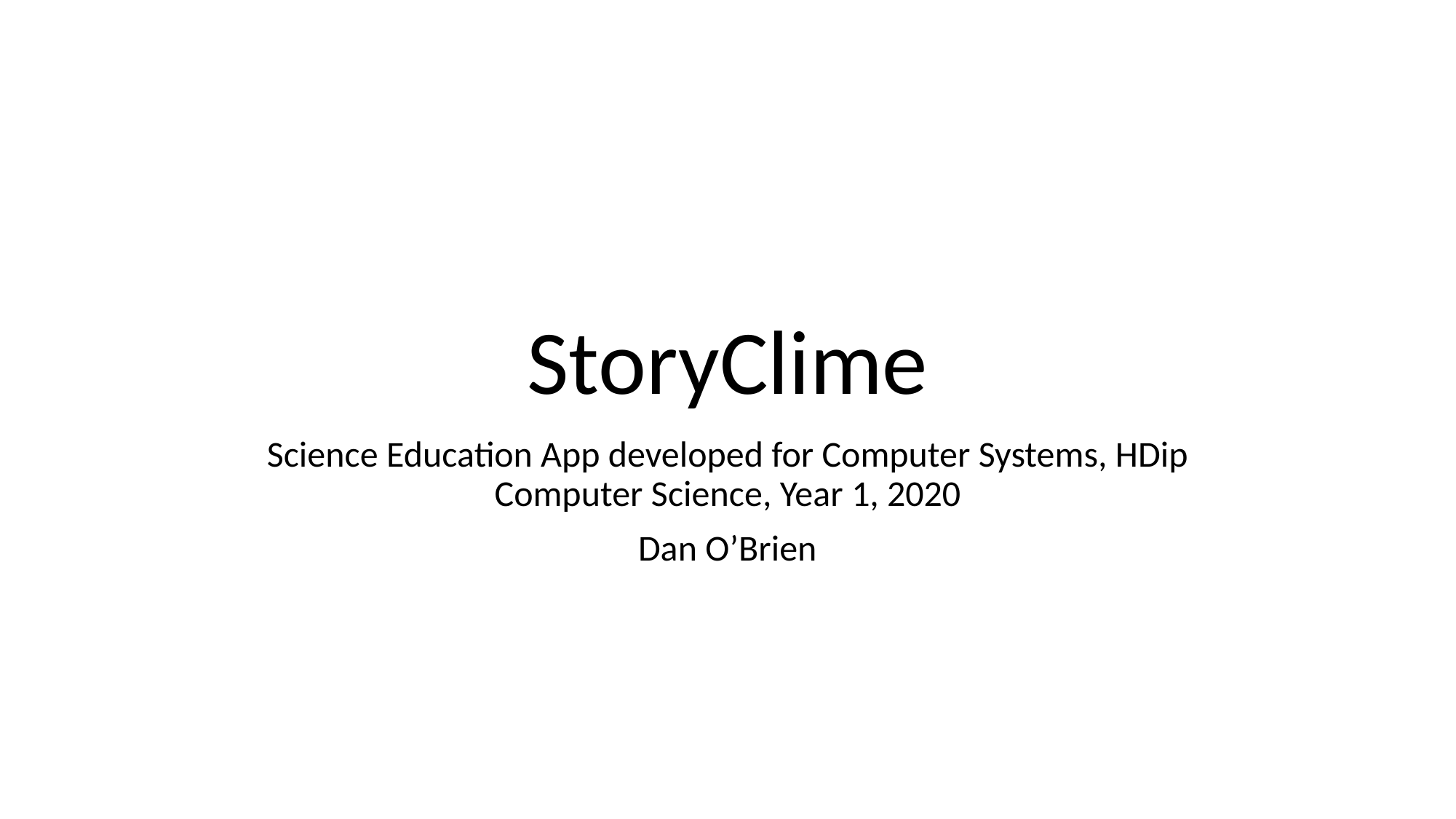

# StoryClime
Science Education App developed for Computer Systems, HDip Computer Science, Year 1, 2020
Dan O’Brien